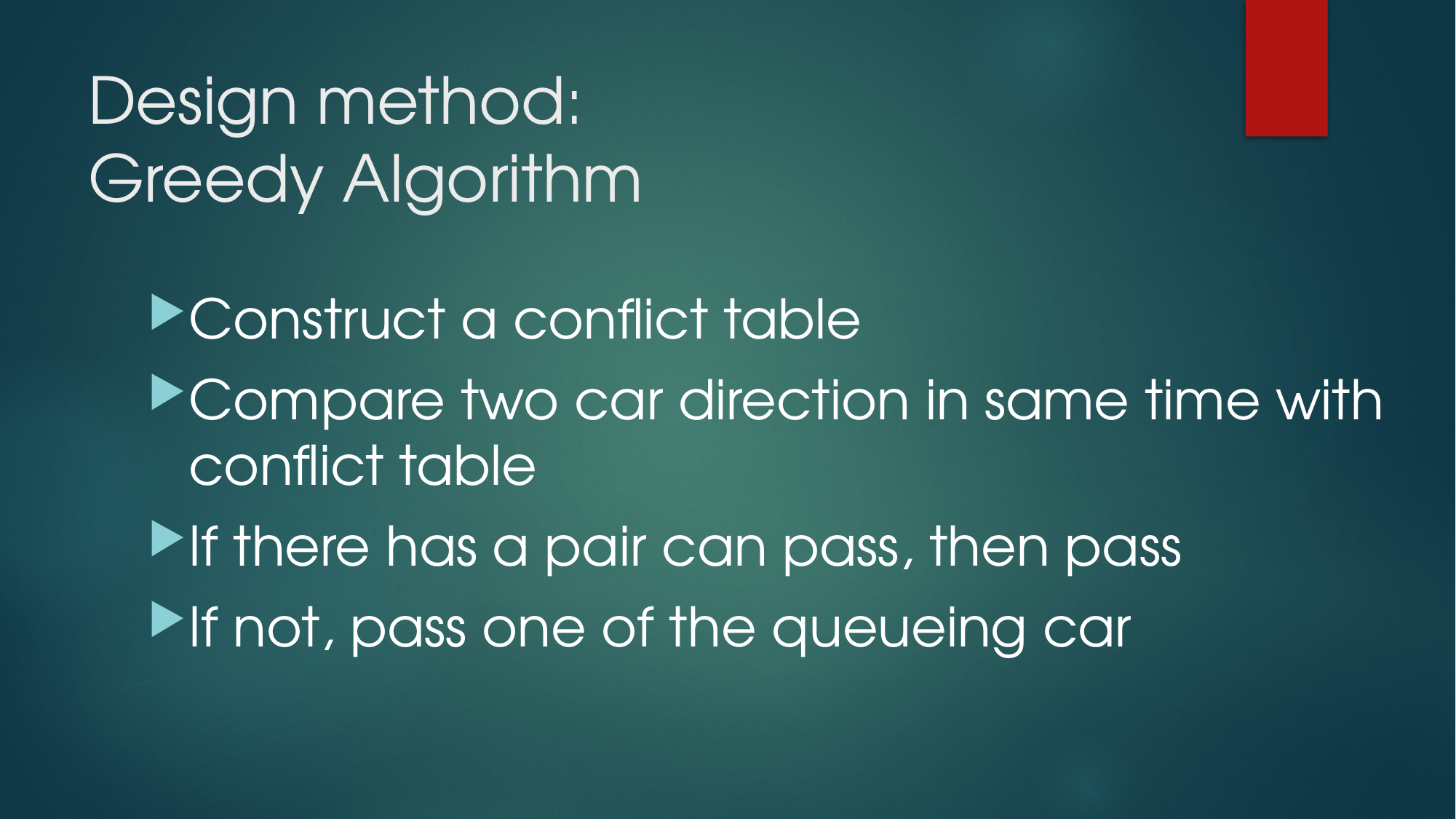

# Design method: Greedy Algorithm
Construct a conflict table
Compare two car direction in same time with conflict table
If there has a pair can pass, then pass
If not, pass one of the queueing car